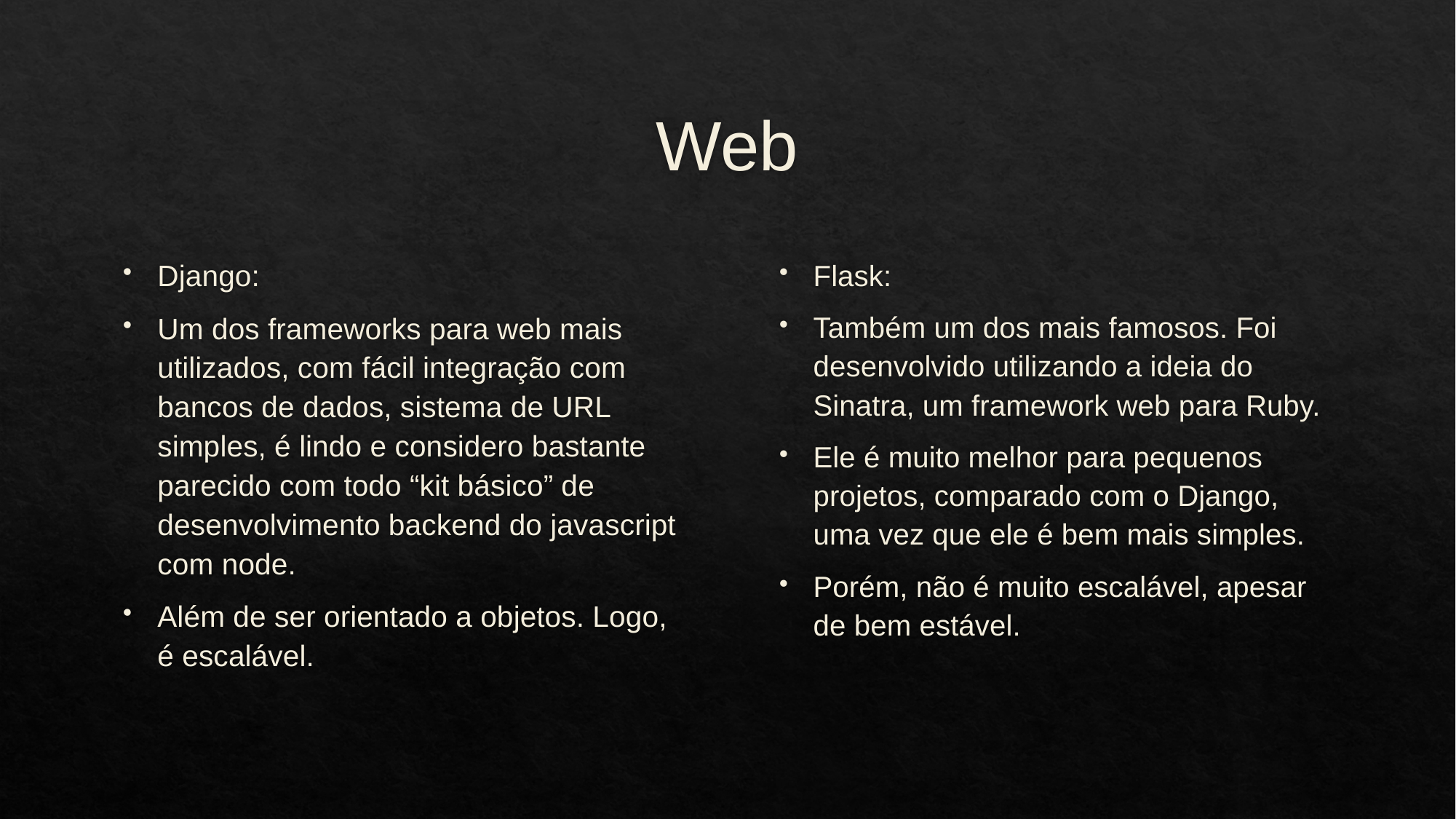

# Web
Django:
Um dos frameworks para web mais utilizados, com fácil integração com bancos de dados, sistema de URL simples, é lindo e considero bastante parecido com todo “kit básico” de desenvolvimento backend do javascript com node.
Além de ser orientado a objetos. Logo, é escalável.
Flask:
Também um dos mais famosos. Foi desenvolvido utilizando a ideia do Sinatra, um framework web para Ruby.
Ele é muito melhor para pequenos projetos, comparado com o Django, uma vez que ele é bem mais simples.
Porém, não é muito escalável, apesar de bem estável.